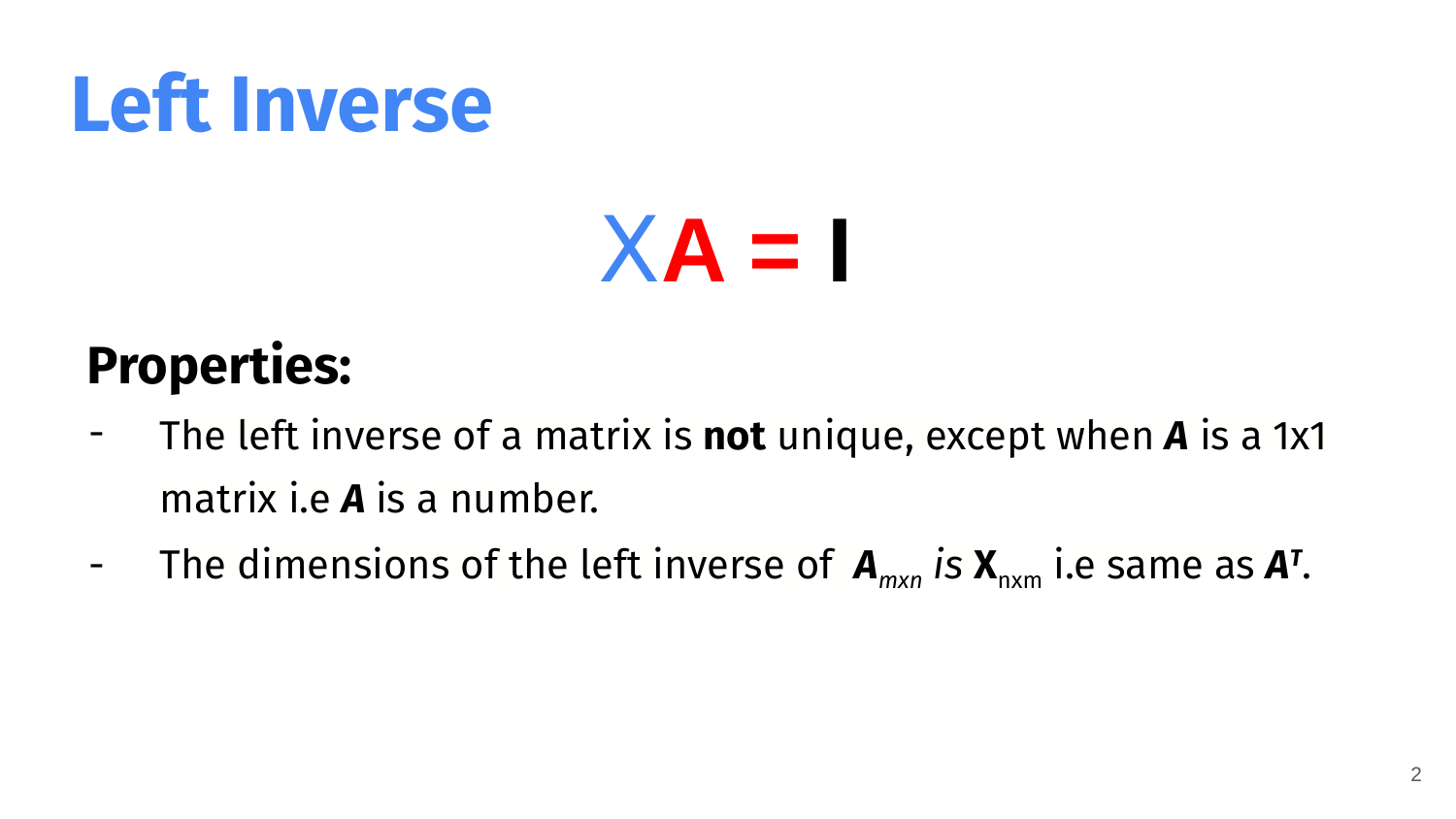

Left Inverse
𝖷A = I
Properties:
The left inverse of a matrix is not unique, except when A is a 1x1 matrix i.e A is a number.
The dimensions of the left inverse of  Amxn is Xnxm i.e same as AT.

2